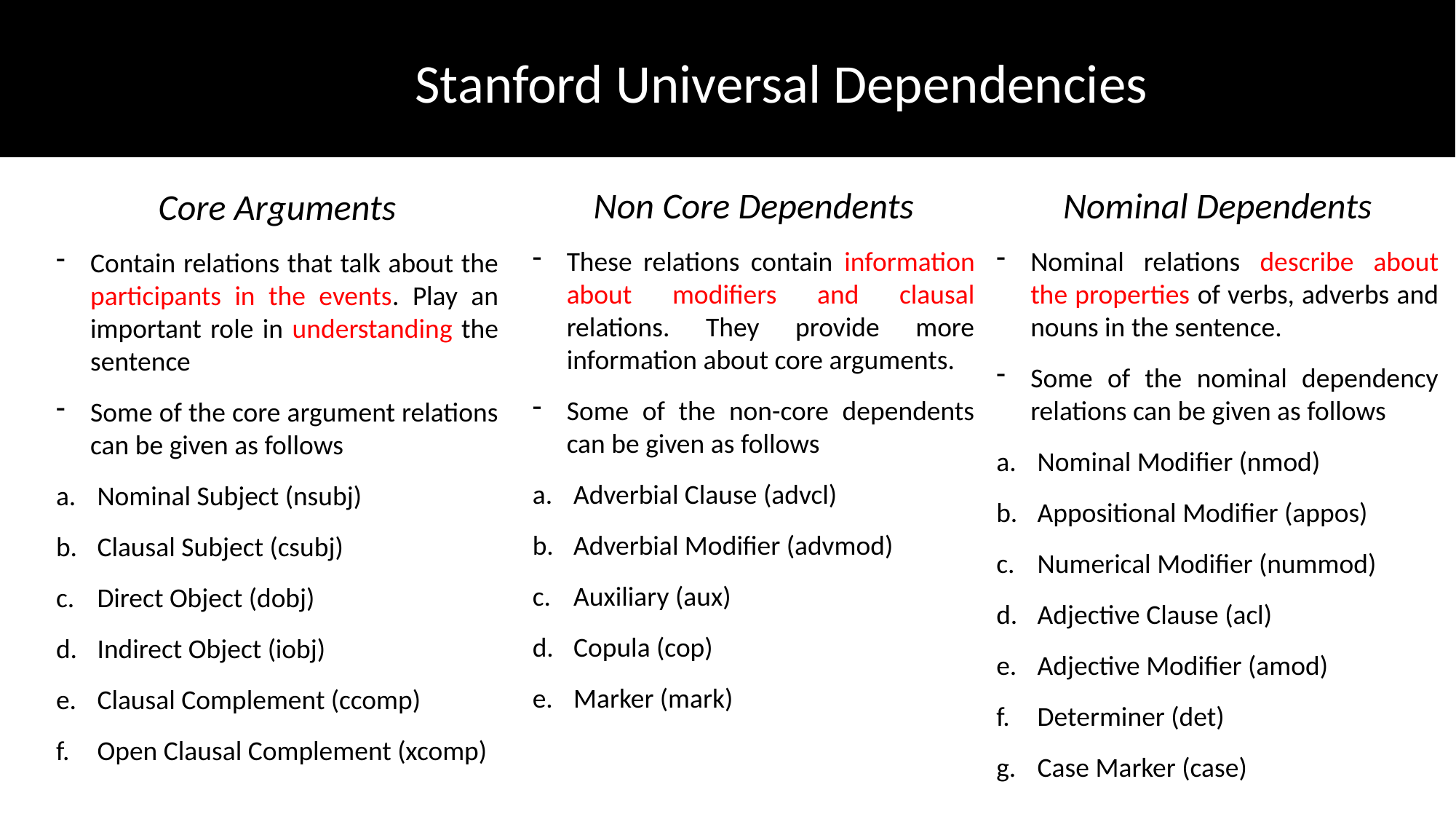

Stanford Universal Dependencies
Non Core Dependents
These relations contain information about modifiers and clausal relations. They provide more information about core arguments.
Some of the non-core dependents can be given as follows
Adverbial Clause (advcl)
Adverbial Modifier (advmod)
Auxiliary (aux)
Copula (cop)
Marker (mark)
Nominal Dependents
Nominal relations describe about the properties of verbs, adverbs and nouns in the sentence.
Some of the nominal dependency relations can be given as follows
Nominal Modifier (nmod)
Appositional Modifier (appos)
Numerical Modifier (nummod)
Adjective Clause (acl)
Adjective Modifier (amod)
Determiner (det)
Case Marker (case)
Core Arguments
Contain relations that talk about the participants in the events. Play an important role in understanding the sentence
Some of the core argument relations can be given as follows
Nominal Subject (nsubj)
Clausal Subject (csubj)
Direct Object (dobj)
Indirect Object (iobj)
Clausal Complement (ccomp)
Open Clausal Complement (xcomp)